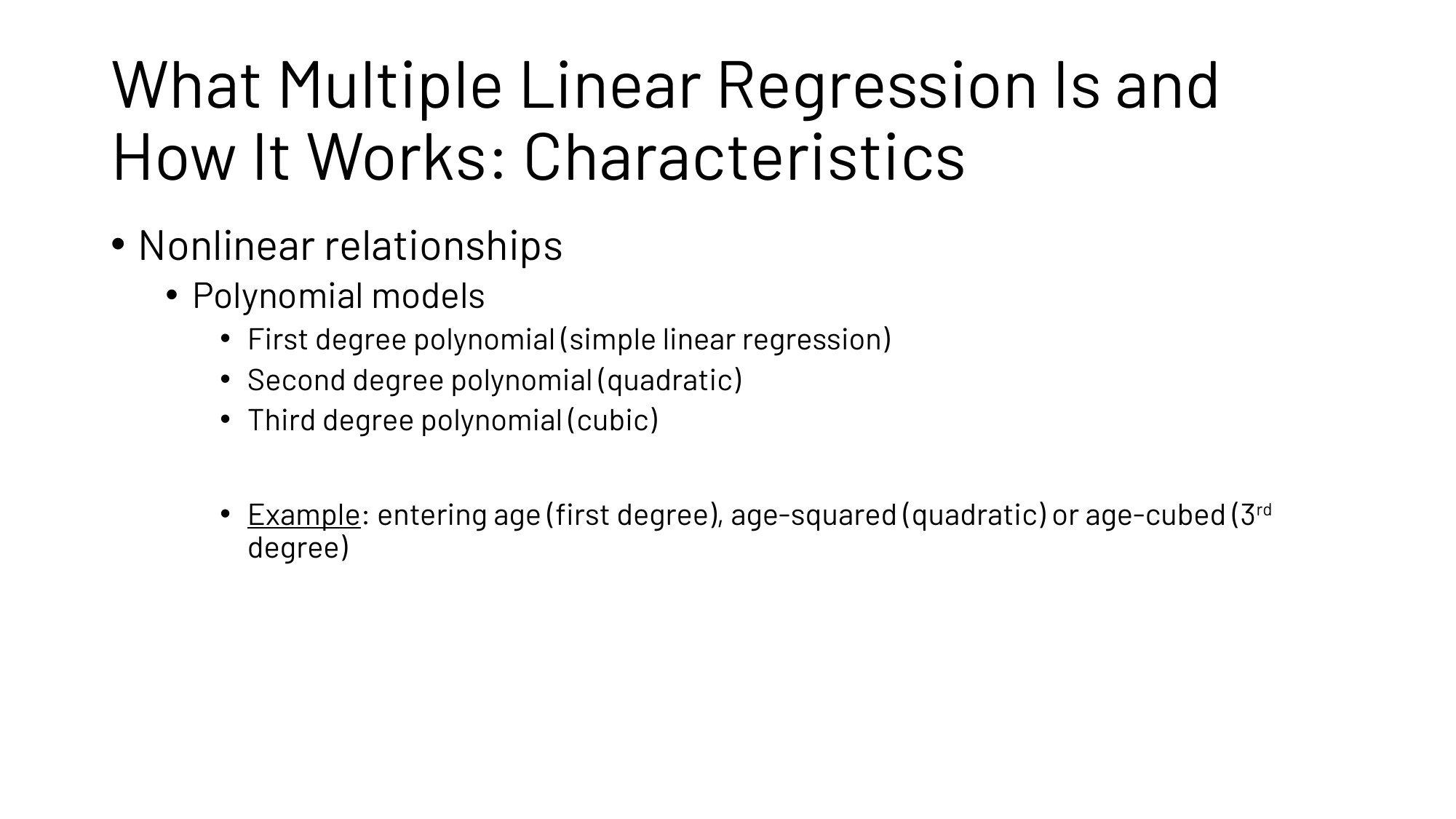

# What Multiple Linear Regression Is and How It Works: Characteristics
Nonlinear relationships
Polynomial models
First degree polynomial (simple linear regression)
Second degree polynomial (quadratic)
Third degree polynomial (cubic)

Example: entering age (first degree), age-squared (quadratic) or age-cubed (3rd degree)